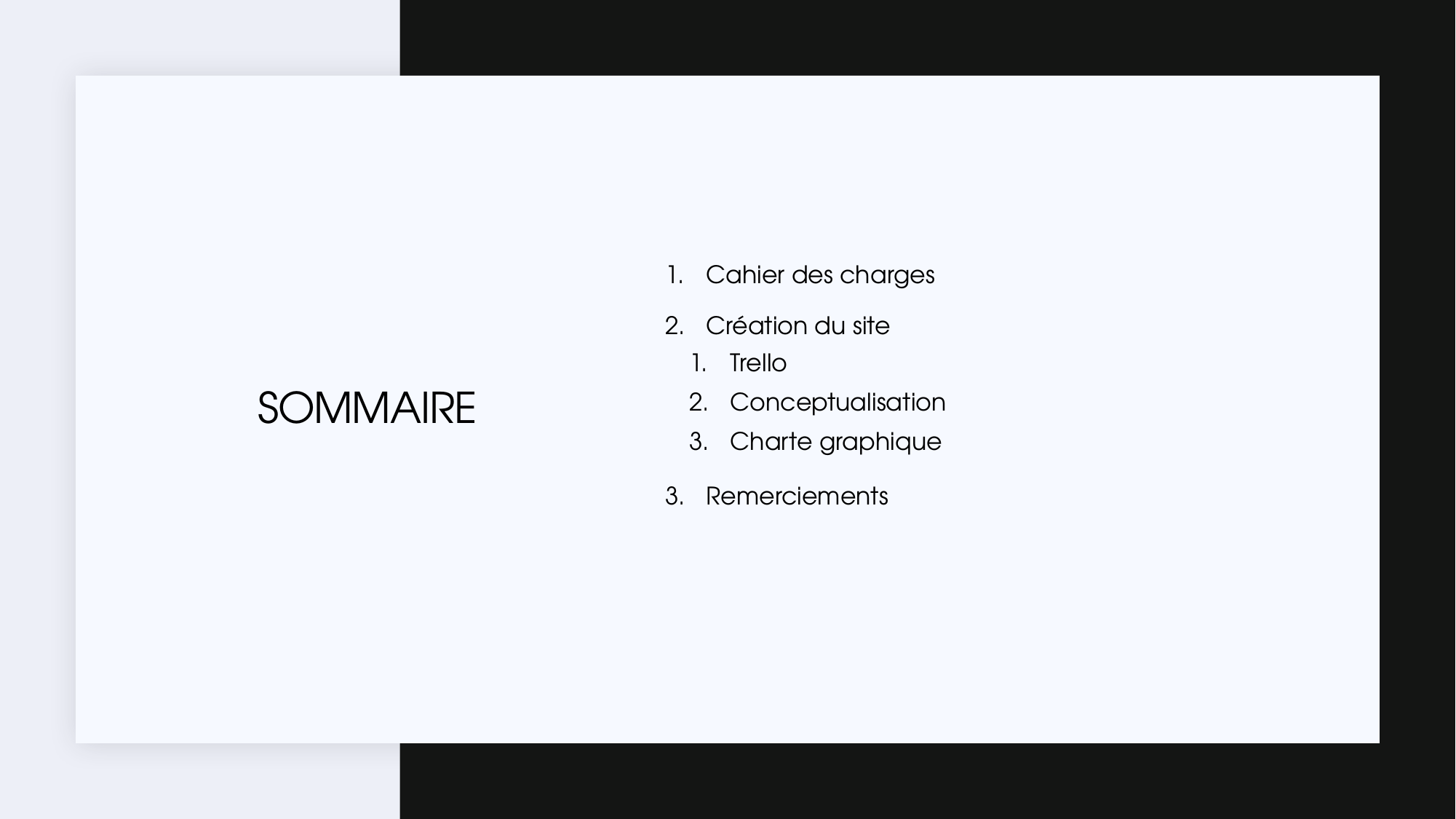

Cahier des charges
Création du site
Trello
Conceptualisation
Charte graphique
Remerciements

# Sommaire